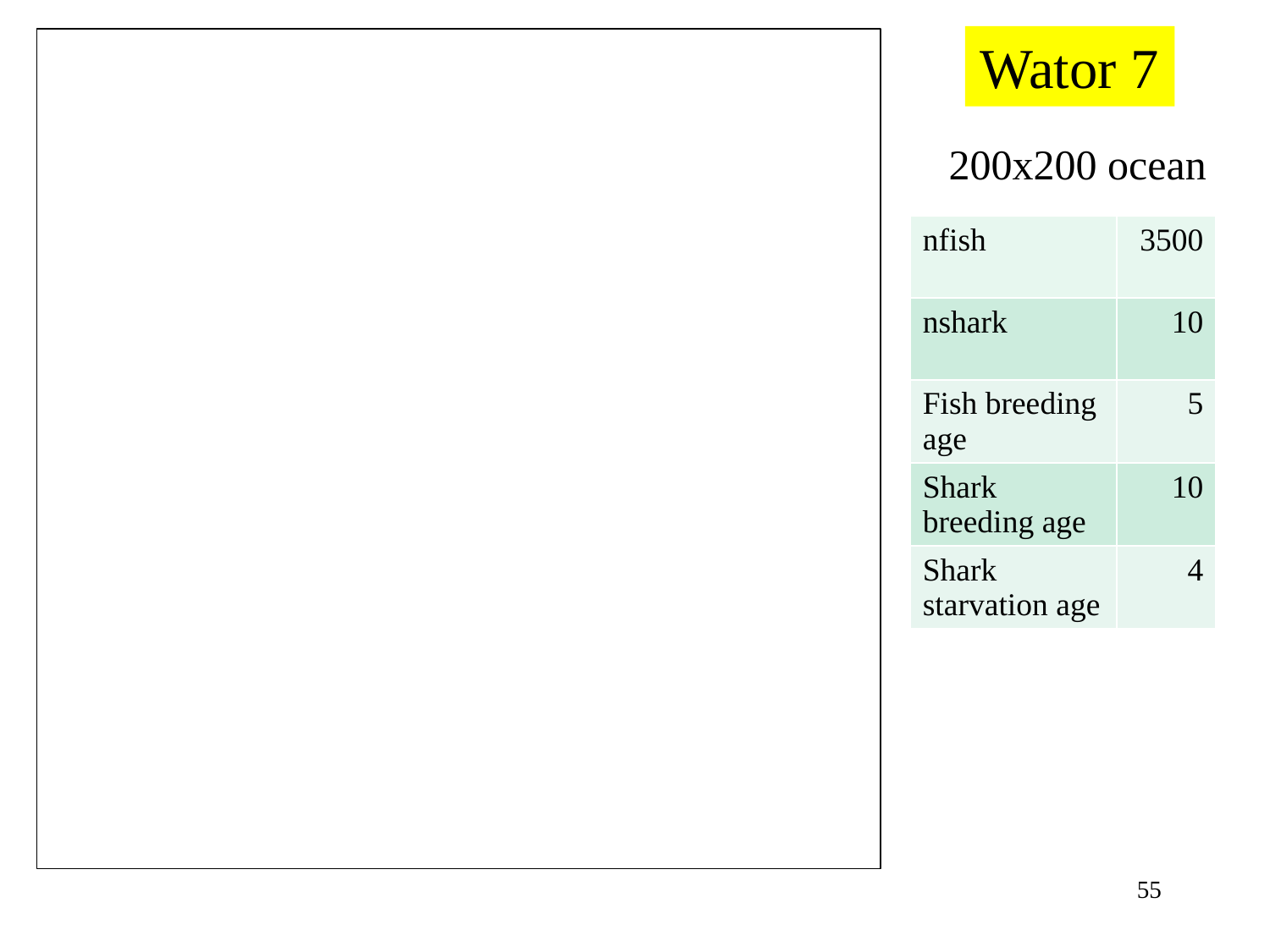

Wator 7

200x200 ocean
| nfish | 3500 |
| --- | --- |
| nshark | 10 |
| Fish breeding age | 5 |
| Shark breeding age | 10 |
| Shark starvation age | 4 |
55